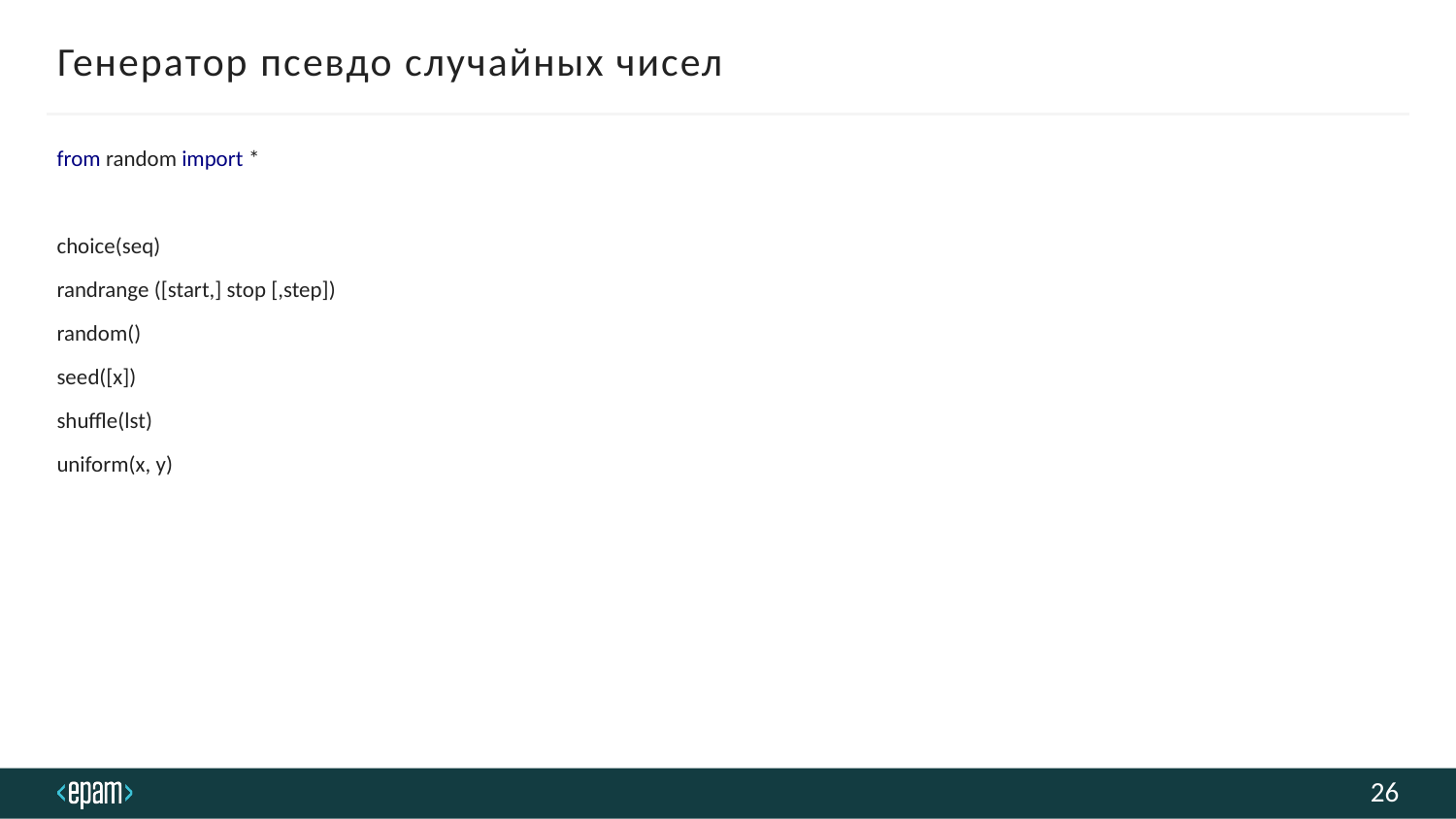

# Генератор псевдо случайных чисел
from random import *

choice(seq)
randrange ([start,] stop [,step])
random()
seed([x])
shuffle(lst)
uniform(x, y)

26